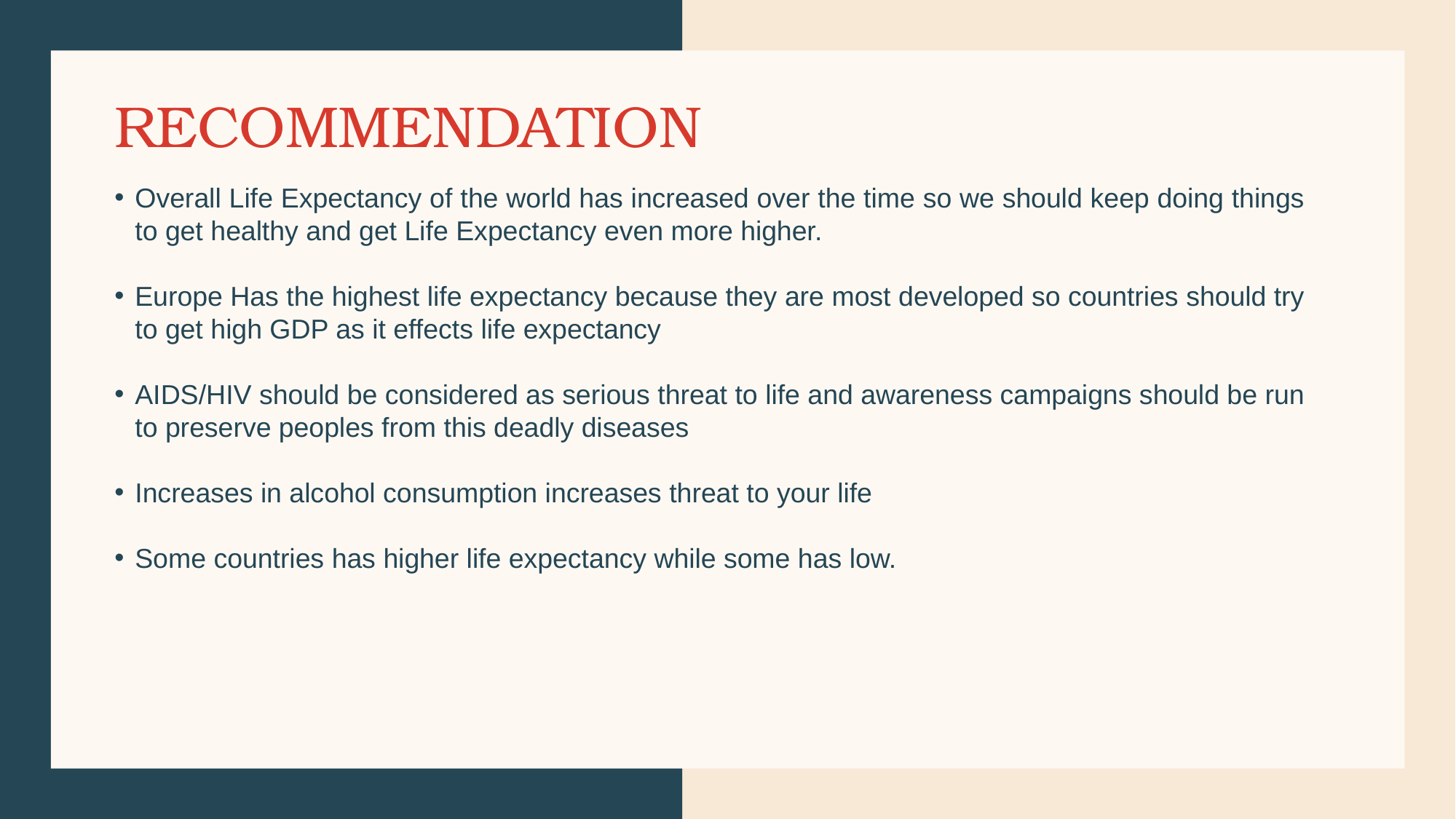

# RECOMMENDATION
Overall Life Expectancy of the world has increased over the time so we should keep doing things to get healthy and get Life Expectancy even more higher.

Europe Has the highest life expectancy because they are most developed so countries should try to get high GDP as it effects life expectancy

AIDS/HIV should be considered as serious threat to life and awareness campaigns should be run to preserve peoples from this deadly diseases

Increases in alcohol consumption increases threat to your life

Some countries has higher life expectancy while some has low.